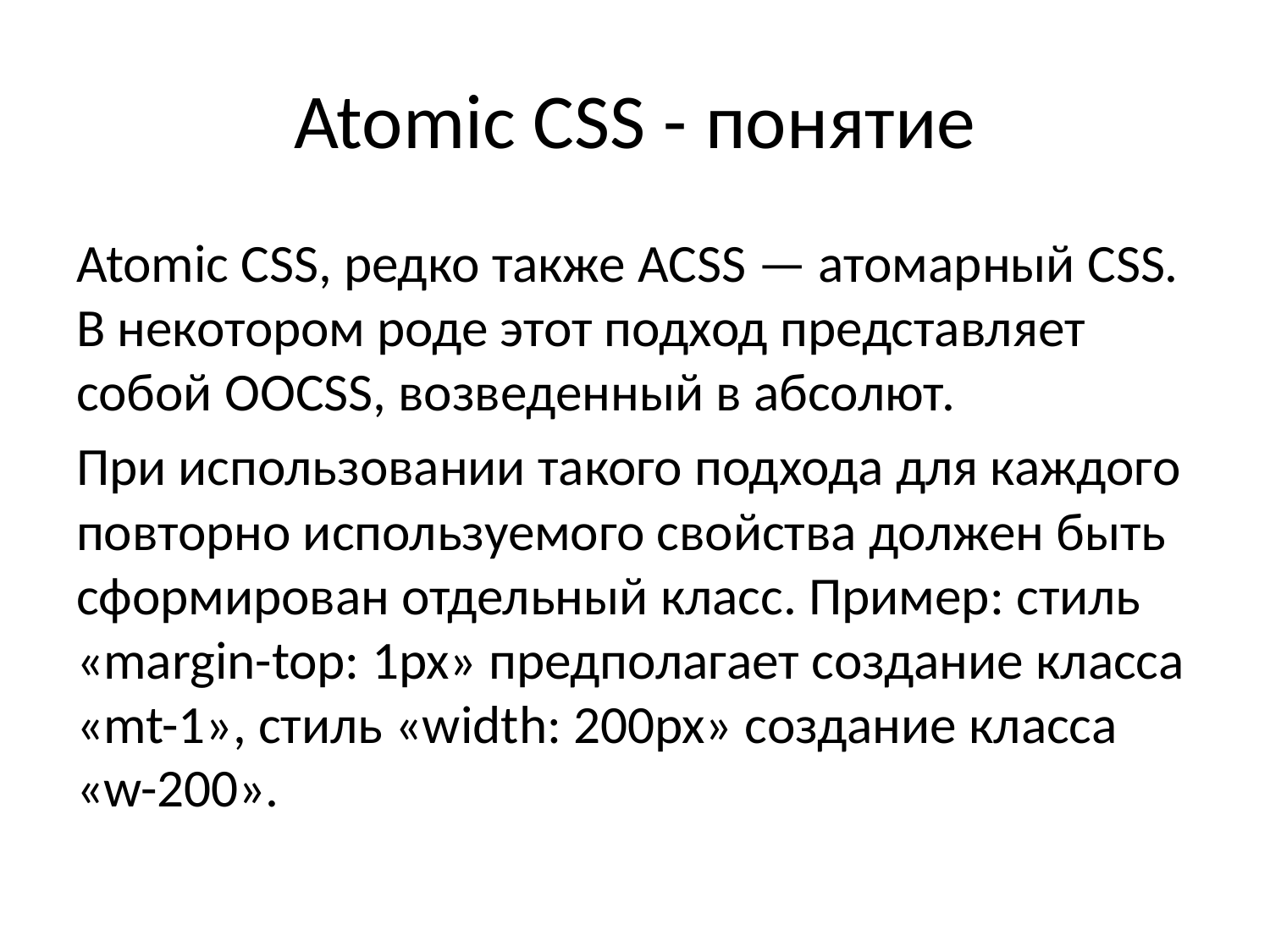

# Atomic CSS - понятие
Atomic CSS, редко также ACSS — атомарный CSS. В некотором роде этот подход представляет собой OOCSS, возведенный в абсолют.
При использовании такого подхода для каждого повторно используемого свойства должен быть сформирован отдельный класс. Пример: стиль «margin-top: 1px» предполагает создание класса «mt-1», стиль «width: 200px» создание класса «w-200».